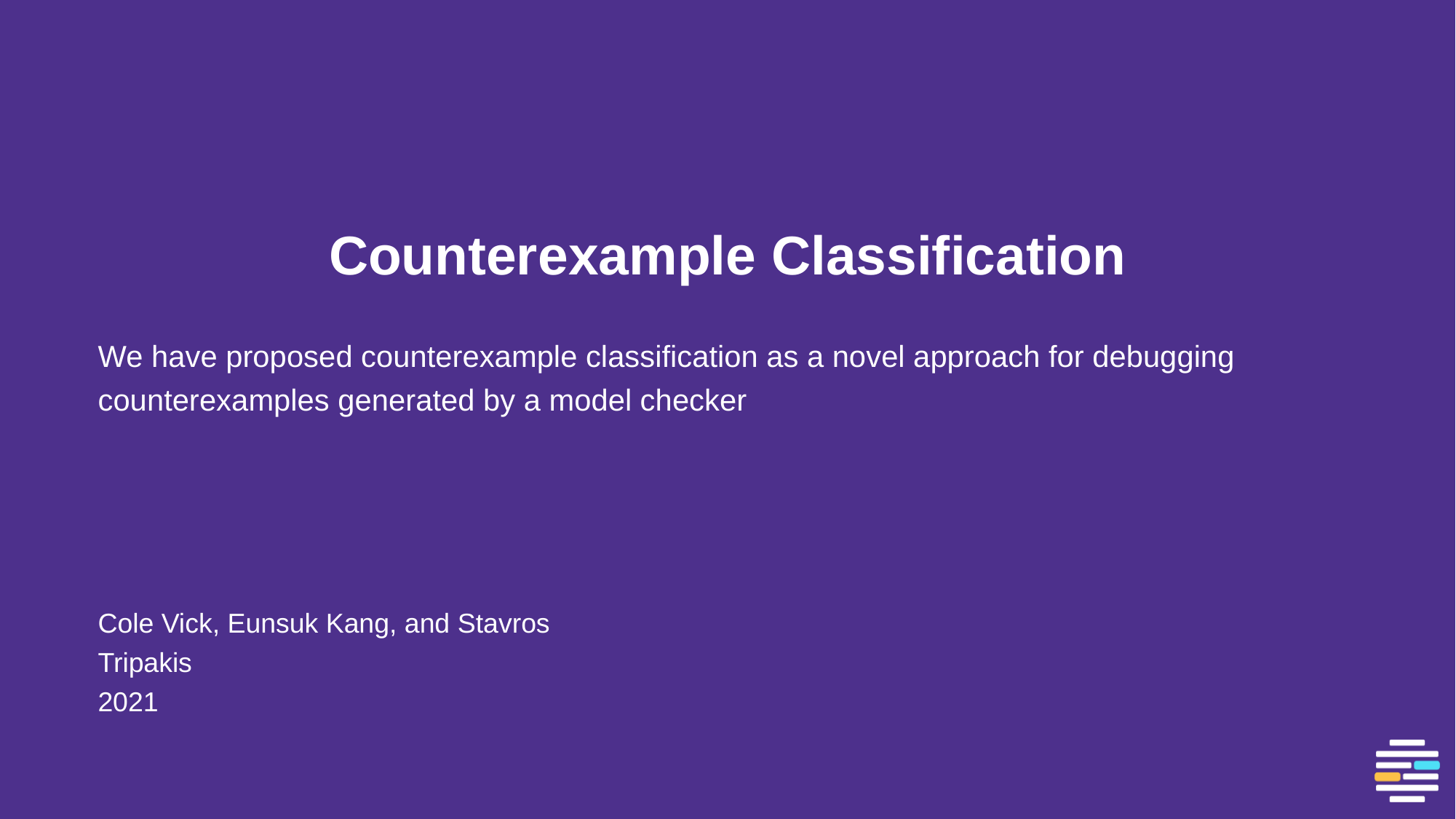

# Counterexample Classification
We have proposed counterexample classification as a novel approach for debugging counterexamples generated by a model checker
Cole Vick, Eunsuk Kang, and Stavros Tripakis
2021